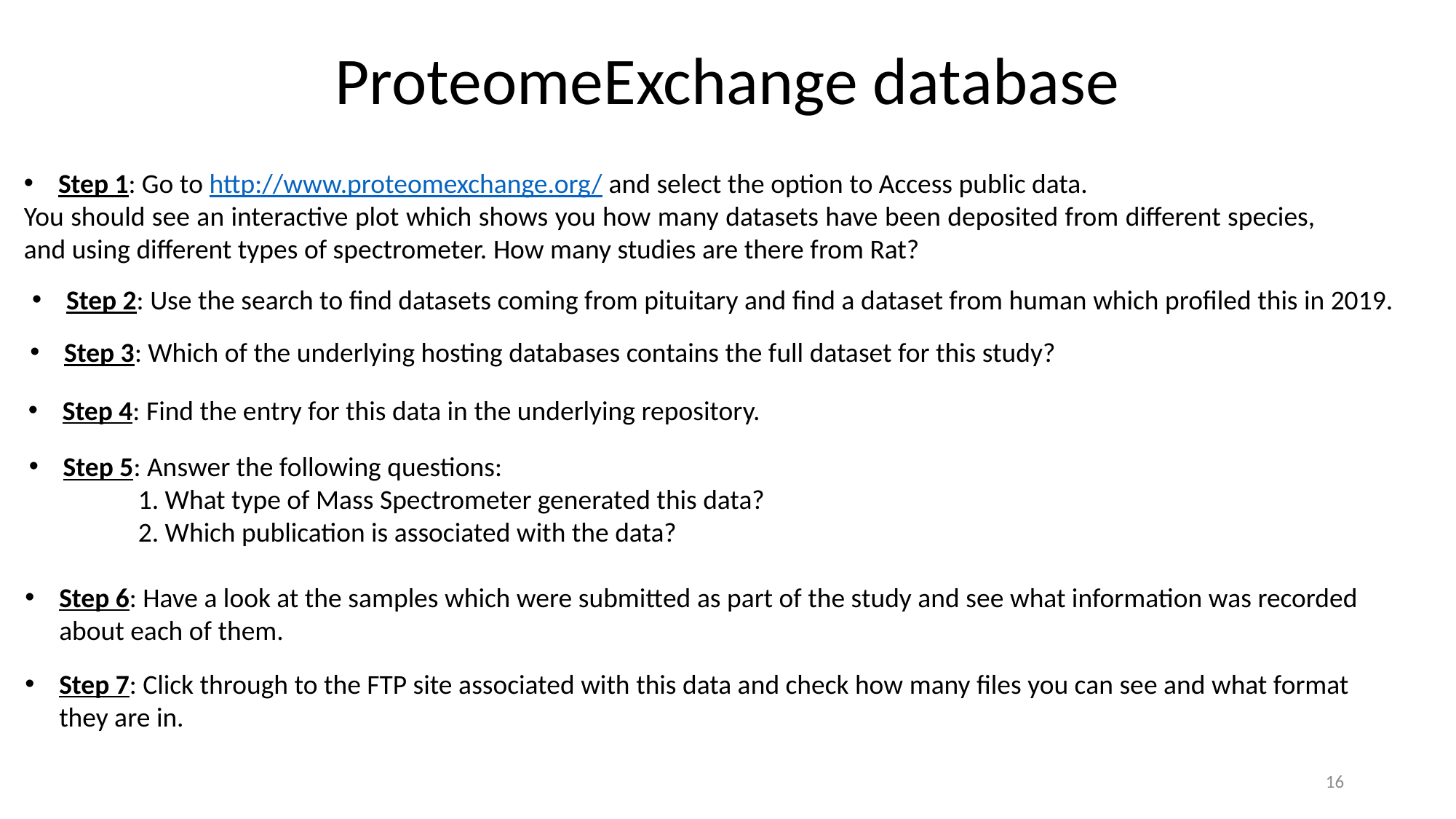

# ProteomeExchange database
Step 1: Go to http://www.proteomexchange.org/ and select the option to Access public data.
You should see an interactive plot which shows you how many datasets have been deposited from different species, and using different types of spectrometer. How many studies are there from Rat?

Step 2: Use the search to find datasets coming from pituitary and find a dataset from human which profiled this in 2019.
Step 3: Which of the underlying hosting databases contains the full dataset for this study?
Step 4: Find the entry for this data in the underlying repository.
Step 5: Answer the following questions:
	1. What type of Mass Spectrometer generated this data?
	2. Which publication is associated with the data?
Step 6: Have a look at the samples which were submitted as part of the study and see what information was recorded about each of them.
Step 7: Click through to the FTP site associated with this data and check how many files you can see and what format they are in.
16